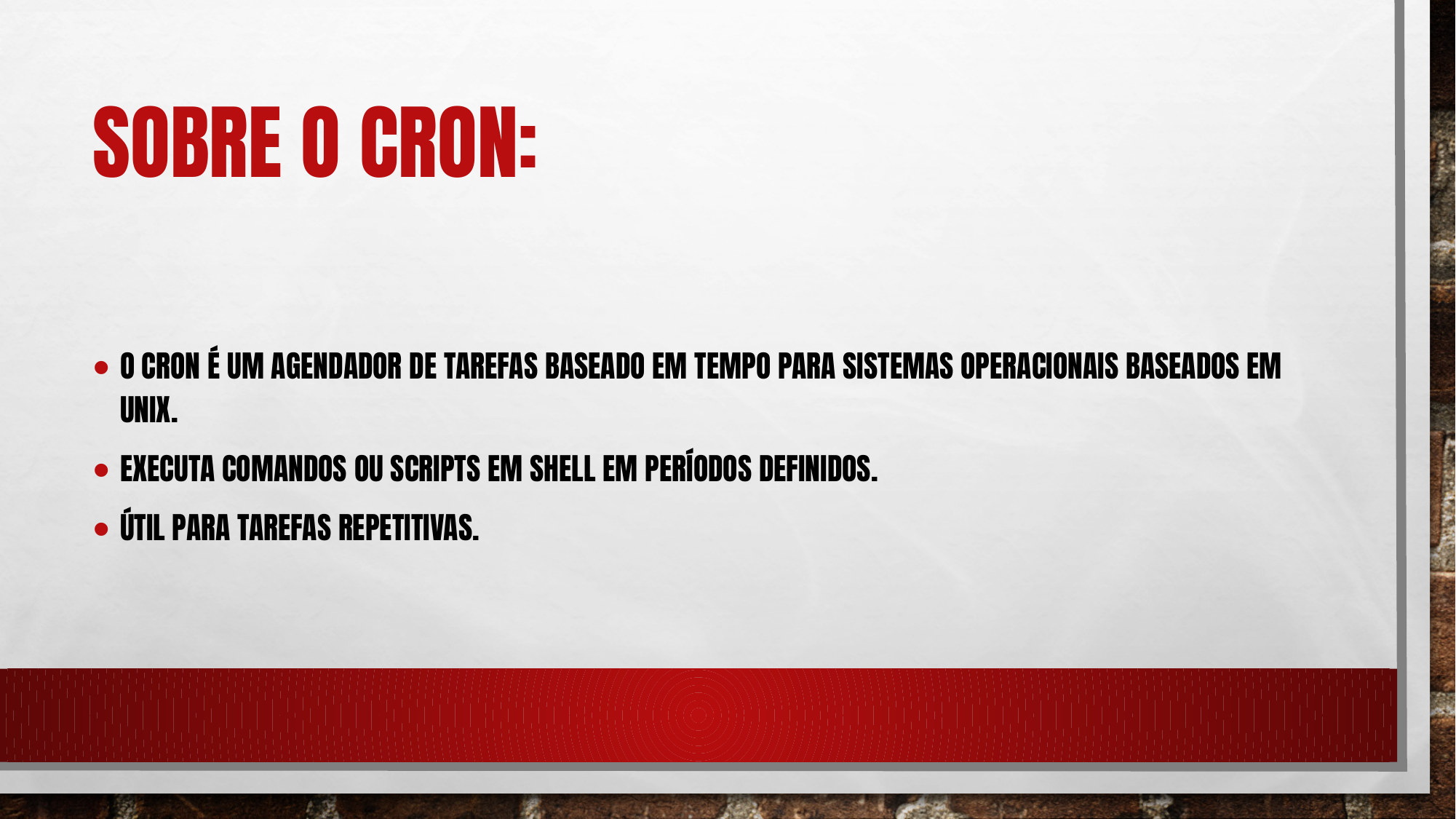

# Sobre o cron:
O Cron é um agendador de tarefas baseado em tempo para sistemas operacionais baseados em unix.
Executa comandos ou scripts em shell em períodos definidos.
Útil para tarefas repetitivas.